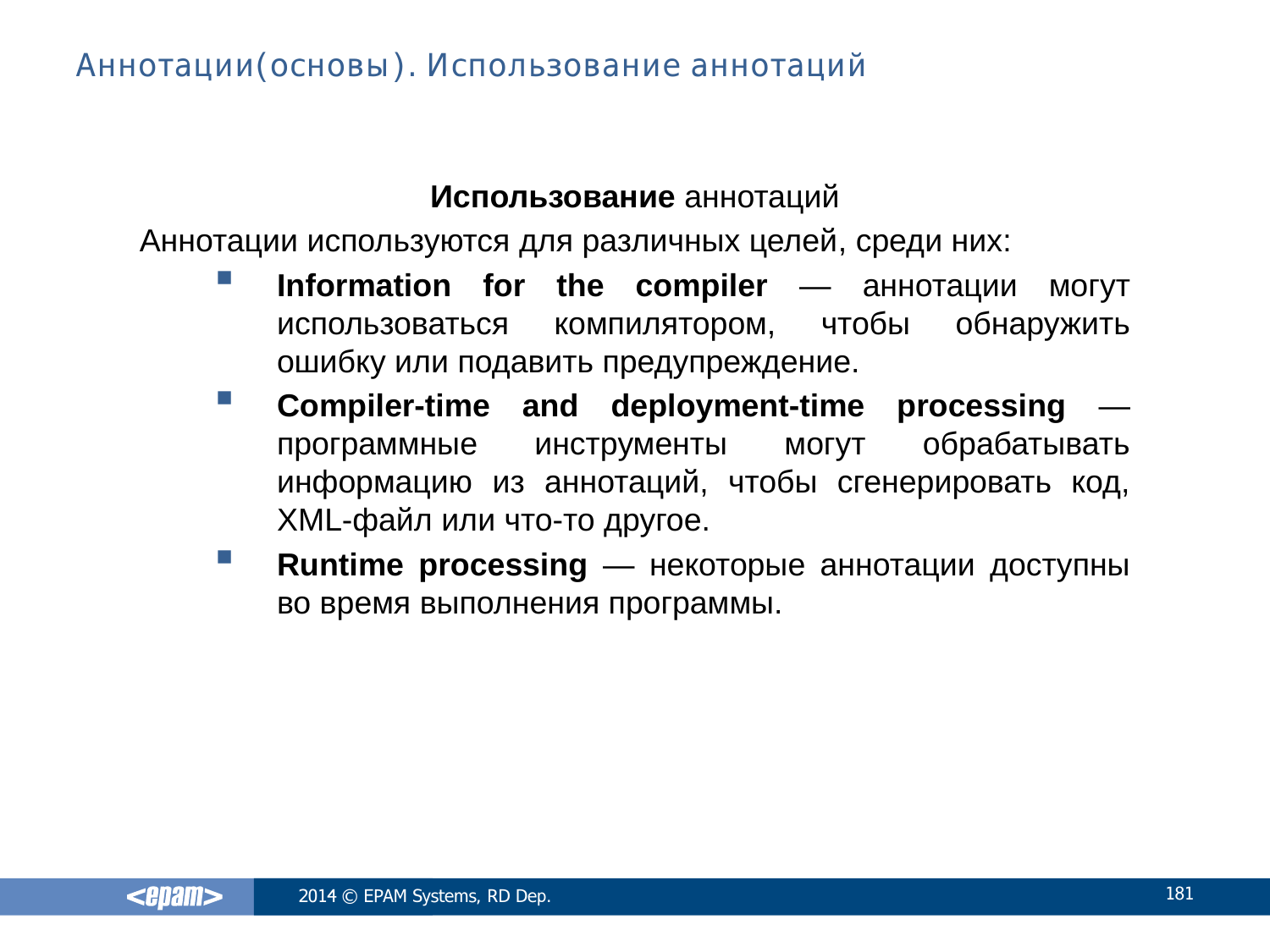

# Аннотации(основы). Использование аннотаций
Использование аннотаций
Аннотации используются для различных целей, среди них:
Information for the compiler — аннотации могут использоваться компилятором, чтобы обнаружить ошибку или подавить предупреждение.
Compiler-time and deployment-time processing — программные инструменты могут обрабатывать информацию из аннотаций, чтобы сгенерировать код, XML-файл или что-то другое.
Runtime processing — некоторые аннотации доступны во время выполнения программы.

181
2014 © EPAM Systems, RD Dep.